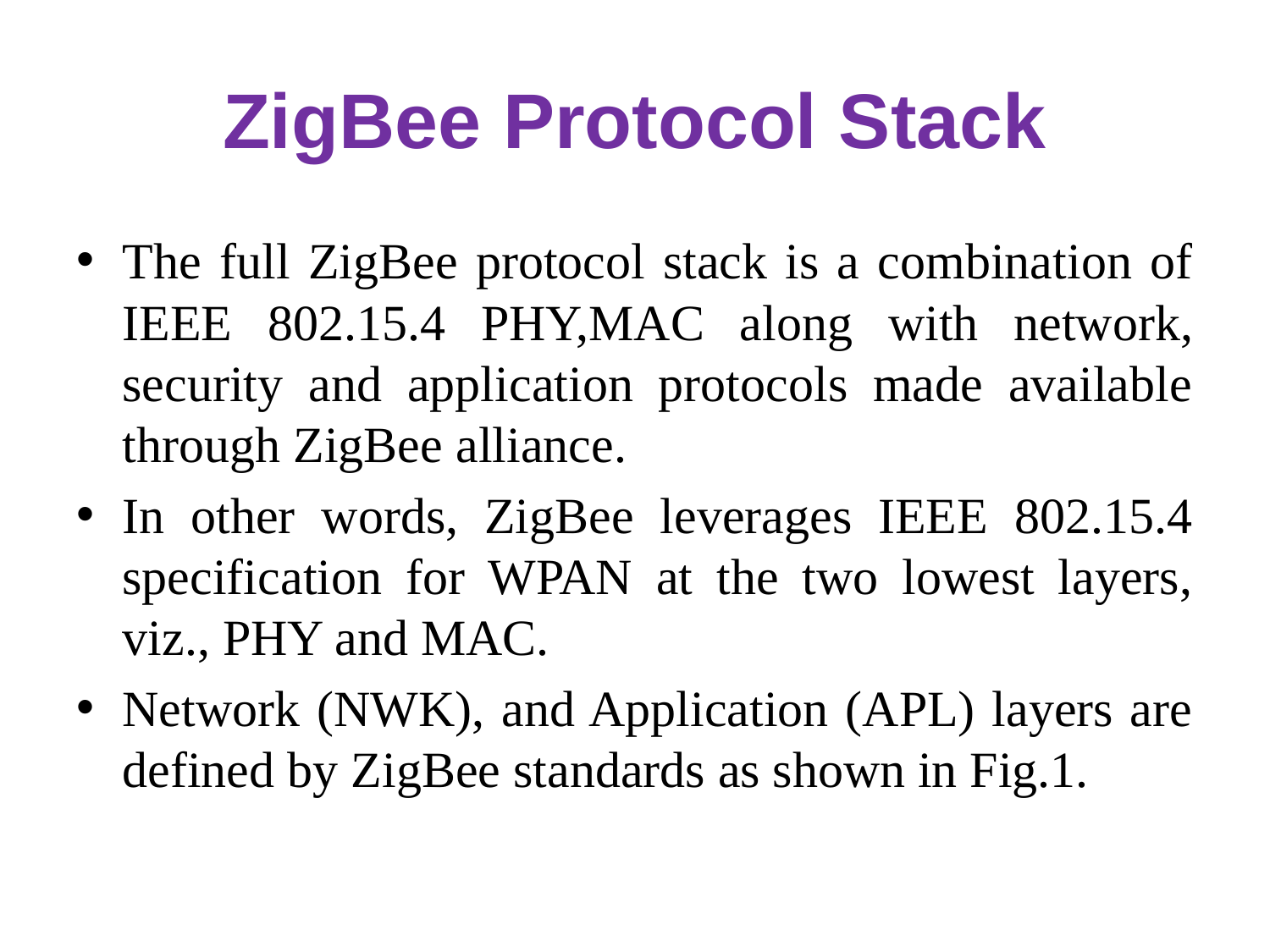

# ZigBee Protocol Stack
The full ZigBee protocol stack is a combination of IEEE 802.15.4 PHY,MAC along with network, security and application protocols made available through ZigBee alliance.
In other words, ZigBee leverages IEEE 802.15.4 specification for WPAN at the two lowest layers, viz., PHY and MAC.
Network (NWK), and Application (APL) layers are defined by ZigBee standards as shown in Fig.1.